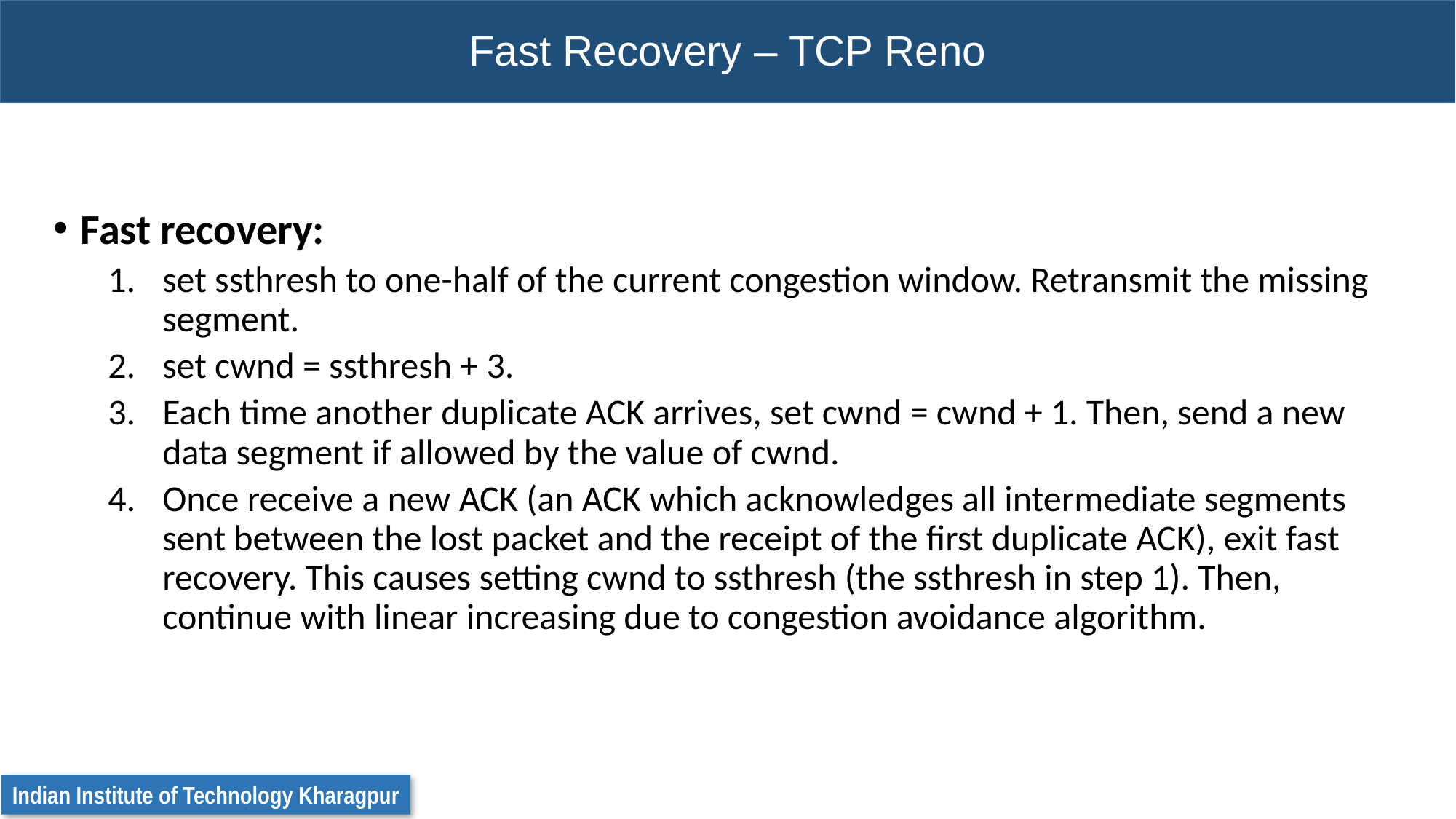

# Fast Recovery – TCP Reno

Fast recovery:
set ssthresh to one-half of the current congestion window. Retransmit the missing segment.
set cwnd = ssthresh + 3.
Each time another duplicate ACK arrives, set cwnd = cwnd + 1. Then, send a new data segment if allowed by the value of cwnd.
Once receive a new ACK (an ACK which acknowledges all intermediate segments sent between the lost packet and the receipt of the first duplicate ACK), exit fast recovery. This causes setting cwnd to ssthresh (the ssthresh in step 1). Then, continue with linear increasing due to congestion avoidance algorithm.